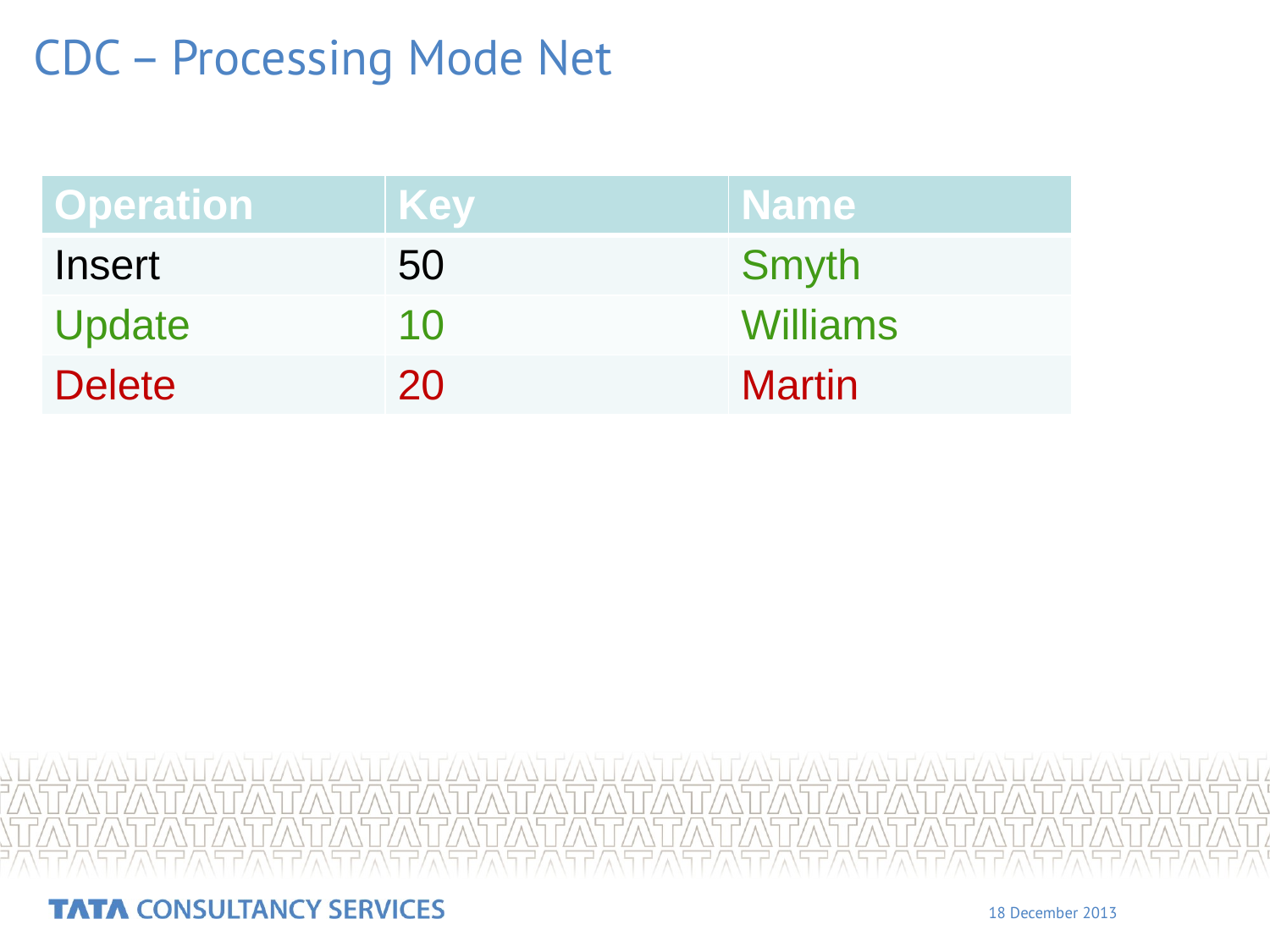

CDC – Processing Mode Net
| Operation | Key | Name |
| --- | --- | --- |
| Insert | 50 | Smyth |
| Update | 10 | Williams |
| Delete | 20 | Martin |